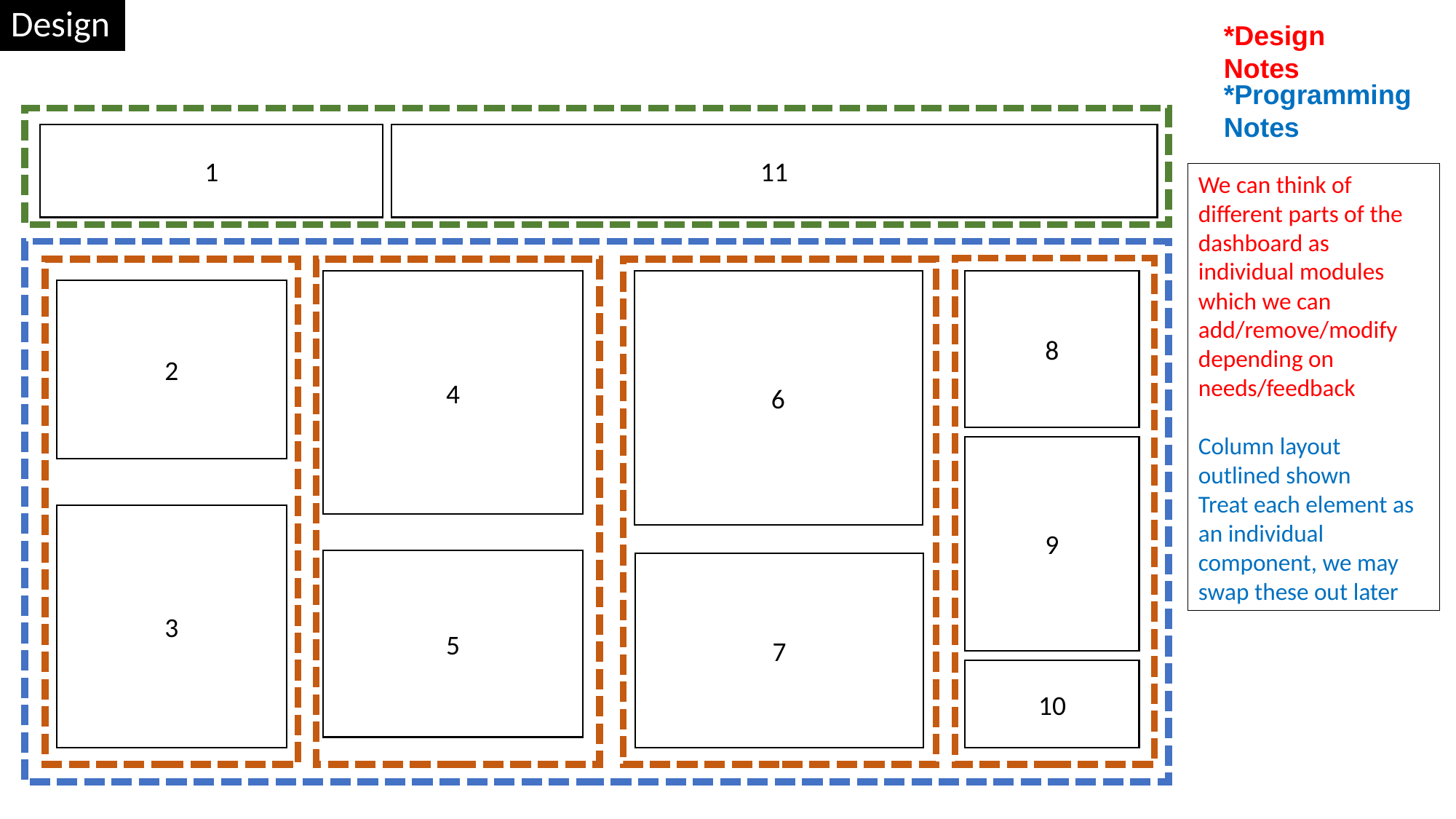

Design
*Design Notes
*Programming Notes

1
11
We can think of different parts of the dashboard as individual modules which we can add/remove/modify depending on needs/feedback

Column layout outlined shown
Treat each element as an individual component, we may swap these out later

8
4
6
2
9
3
5
7
10